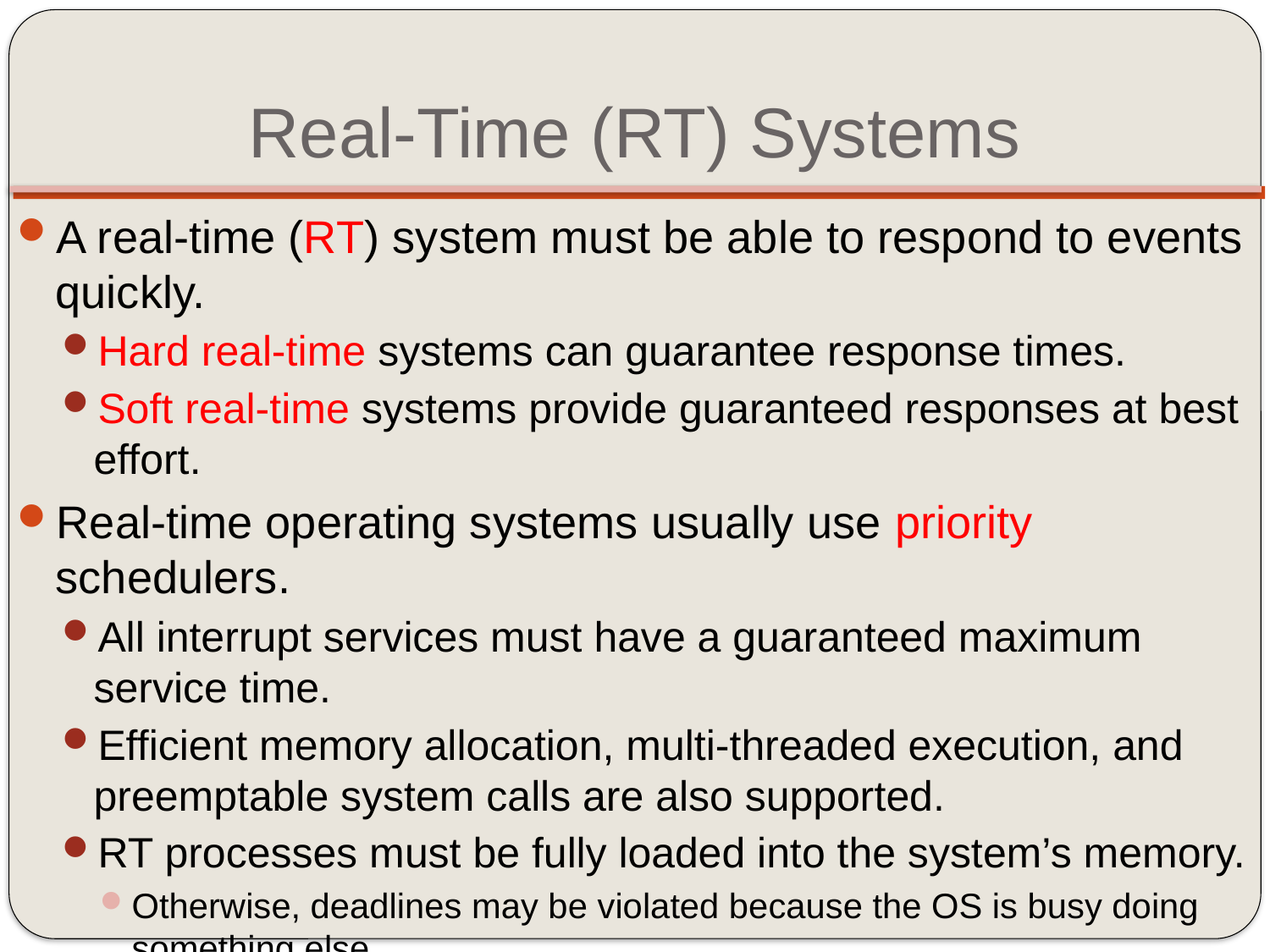

# Real-Time (RT) Systems
A real-time (RT) system must be able to respond to events quickly.
Hard real-time systems can guarantee response times.
Soft real-time systems provide guaranteed responses at best effort.
Real-time operating systems usually use priority schedulers.
All interrupt services must have a guaranteed maximum service time.
Efficient memory allocation, multi-threaded execution, and preemptable system calls are also supported.
RT processes must be fully loaded into the system’s memory.
Otherwise, deadlines may be violated because the OS is busy doing something else.